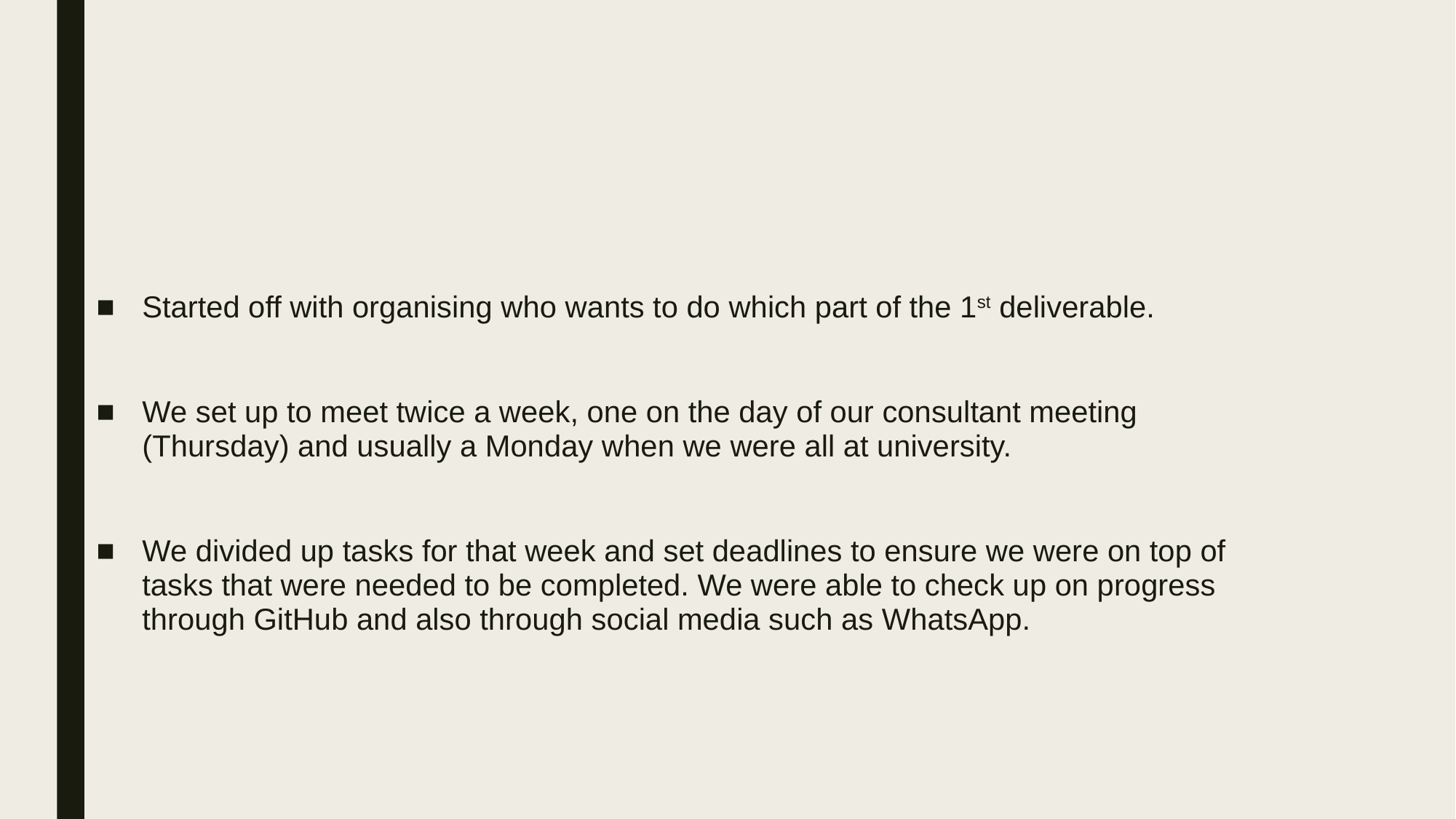

Started off with organising who wants to do which part of the 1st deliverable.

We set up to meet twice a week, one on the day of our consultant meeting (Thursday) and usually a Monday when we were all at university.

We divided up tasks for that week and set deadlines to ensure we were on top of tasks that were needed to be completed. We were able to check up on progress through GitHub and also through social media such as WhatsApp.